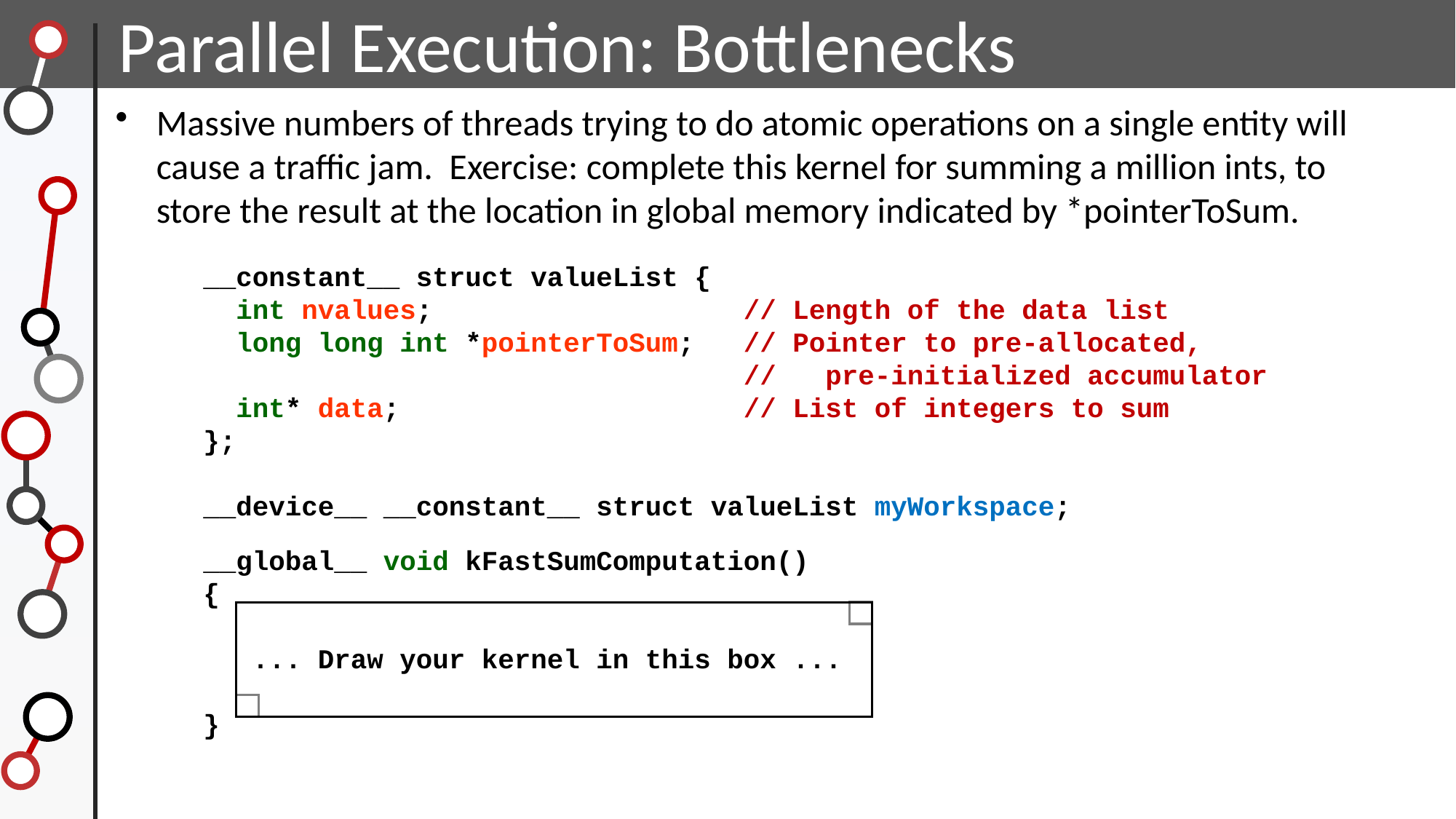

Parallel Execution: Bottlenecks

Massive numbers of threads trying to do atomic operations on a single entity will cause a traffic jam.  Exercise: complete this kernel for summing a million ints, to store the result at the location in global memory indicated by *pointerToSum.

__constant__ struct valueList {
  int nvalues;                   // Length of the data list
  long long int *pointerToSum;   // Pointer to pre-allocated,
                                 //   pre-initialized accumulator
  int* data;                     // List of integers to sum
};

__device__ __constant__ struct valueList myWorkspace;

__global__ void kFastSumComputation()
{

   ... Draw your kernel in this box ...

}